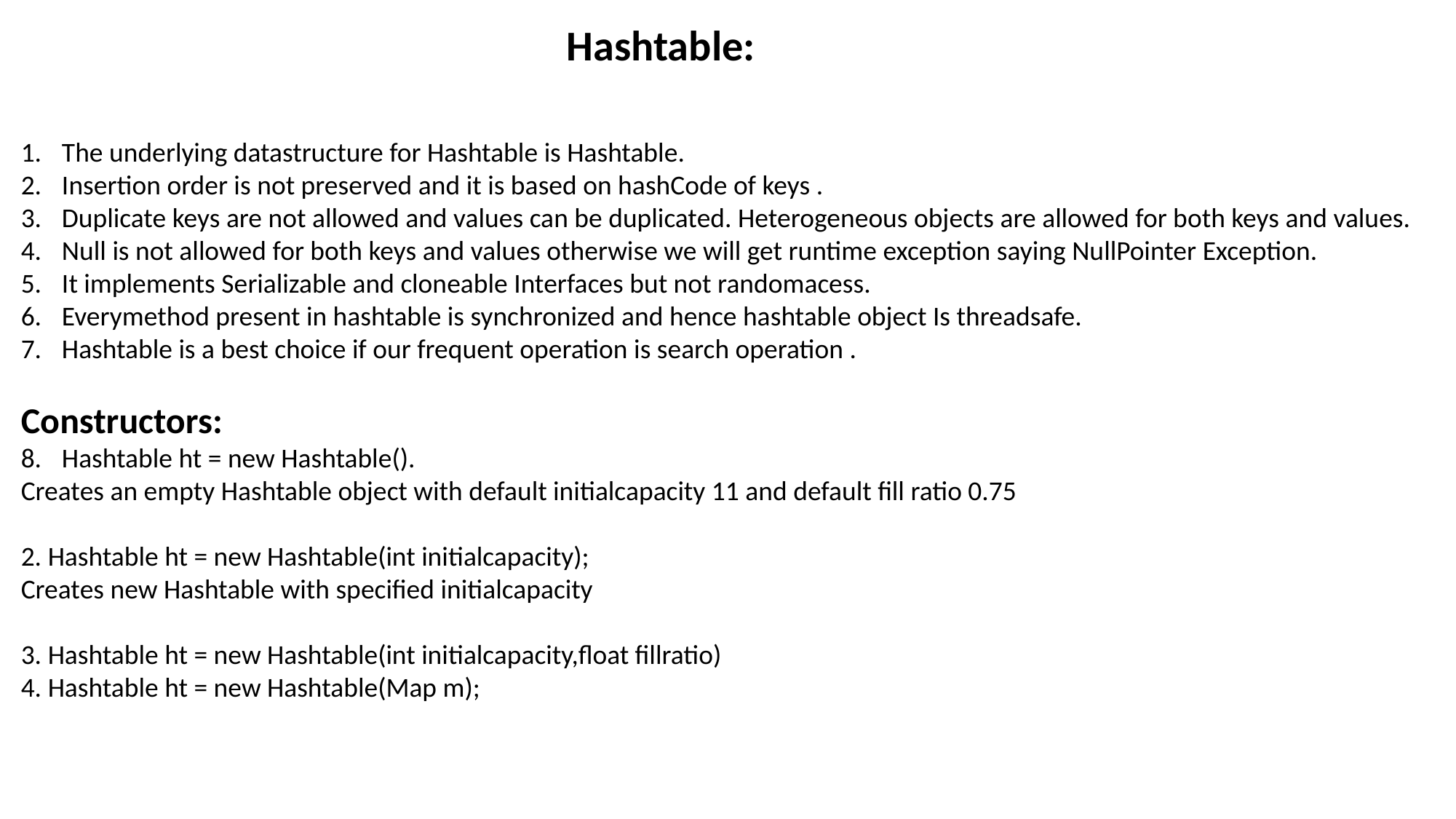

Hashtable:

The underlying datastructure for Hashtable is Hashtable.
Insertion order is not preserved and it is based on hashCode of keys .
Duplicate keys are not allowed and values can be duplicated. Heterogeneous objects are allowed for both keys and values.
Null is not allowed for both keys and values otherwise we will get runtime exception saying NullPointer Exception.
It implements Serializable and cloneable Interfaces but not randomacess.
Everymethod present in hashtable is synchronized and hence hashtable object Is threadsafe.
Hashtable is a best choice if our frequent operation is search operation .

Constructors:
Hashtable ht = new Hashtable().
Creates an empty Hashtable object with default initialcapacity 11 and default fill ratio 0.75

2. Hashtable ht = new Hashtable(int initialcapacity);
Creates new Hashtable with specified initialcapacity

3. Hashtable ht = new Hashtable(int initialcapacity,float fillratio)
4. Hashtable ht = new Hashtable(Map m);